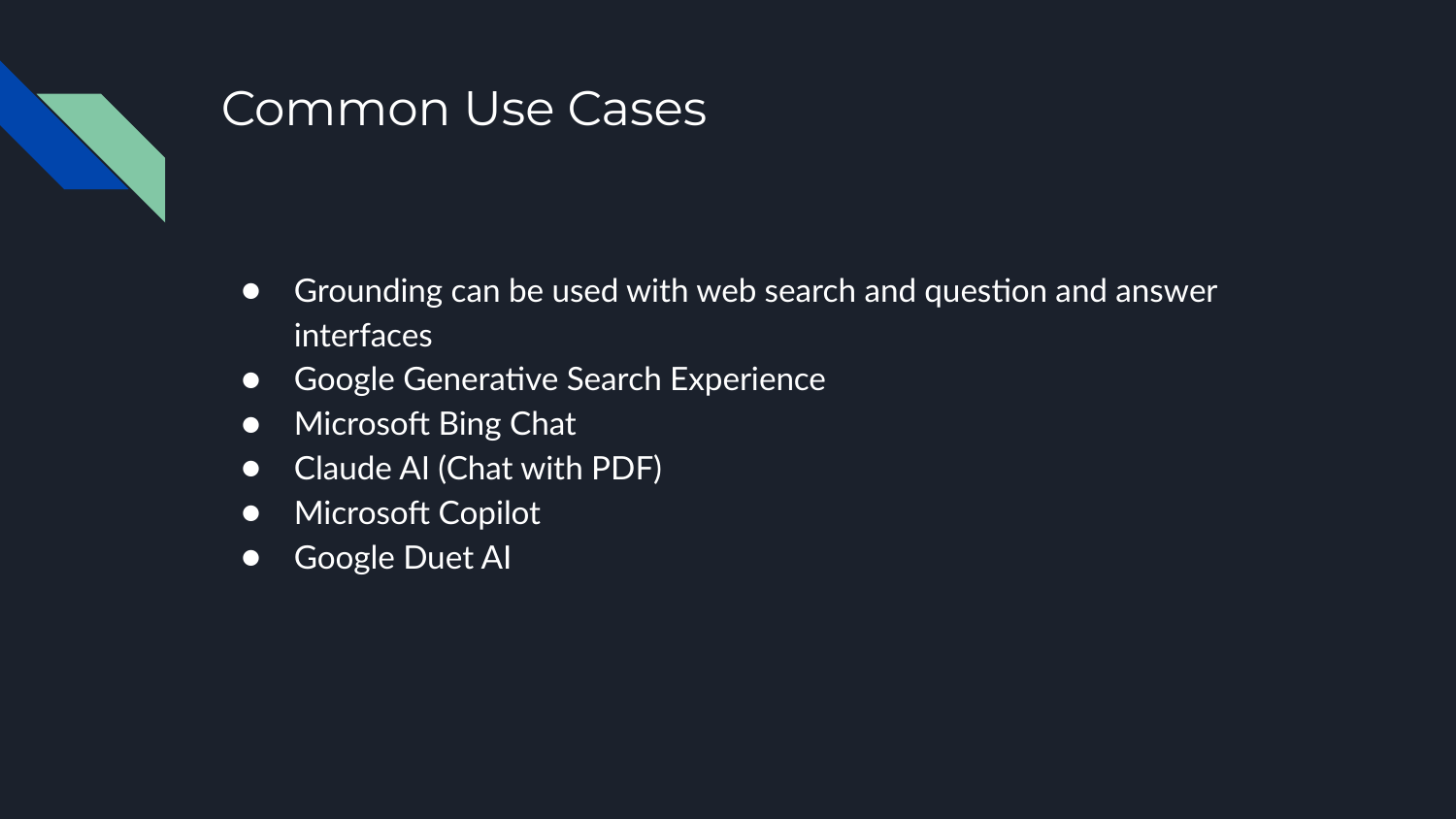

# Common Use Cases
Grounding can be used with web search and question and answer interfaces
Google Generative Search Experience
Microsoft Bing Chat
Claude AI (Chat with PDF)
Microsoft Copilot
Google Duet AI